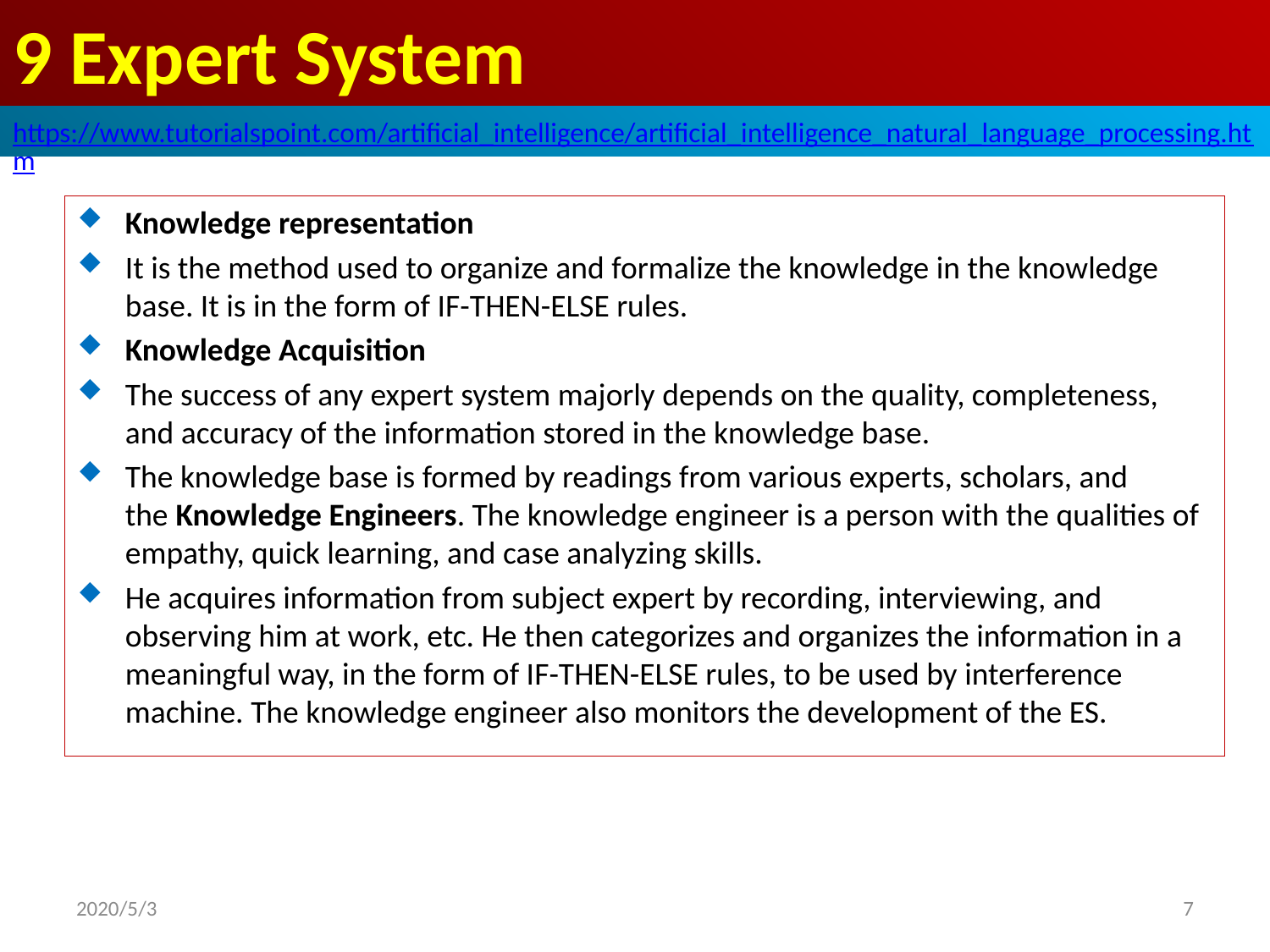

# 9 Expert System
https://www.tutorialspoint.com/artificial_intelligence/artificial_intelligence_natural_language_processing.htm
Knowledge representation
It is the method used to organize and formalize the knowledge in the knowledge base. It is in the form of IF-THEN-ELSE rules.
Knowledge Acquisition
The success of any expert system majorly depends on the quality, completeness, and accuracy of the information stored in the knowledge base.
The knowledge base is formed by readings from various experts, scholars, and the Knowledge Engineers. The knowledge engineer is a person with the qualities of empathy, quick learning, and case analyzing skills.
He acquires information from subject expert by recording, interviewing, and observing him at work, etc. He then categorizes and organizes the information in a meaningful way, in the form of IF-THEN-ELSE rules, to be used by interference machine. The knowledge engineer also monitors the development of the ES.
2020/5/3
7